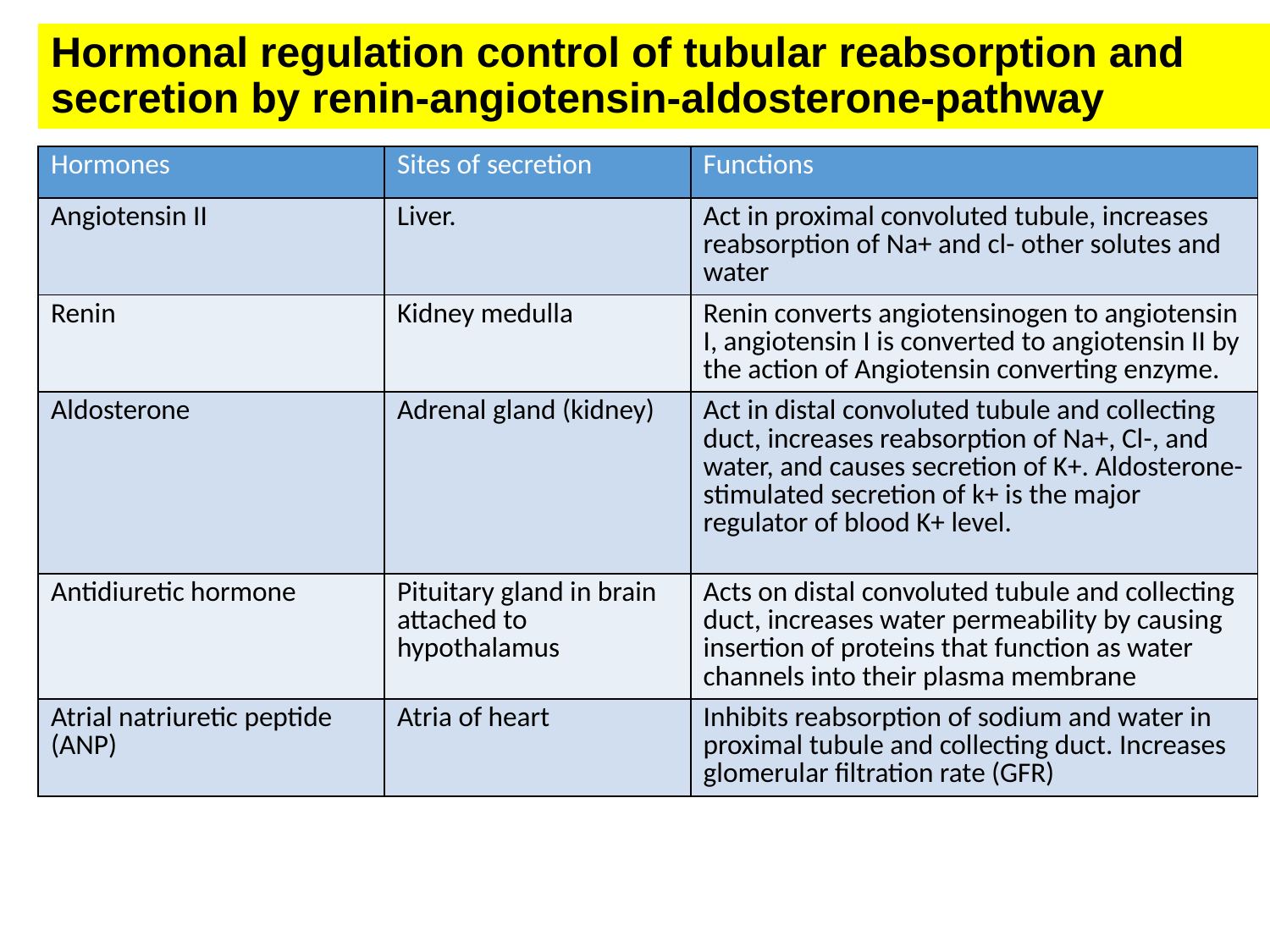

# Hormonal regulation control of tubular reabsorption and secretion by renin-angiotensin-aldosterone-pathway
| Hormones | Sites of secretion | Functions |
| --- | --- | --- |
| Angiotensin II | Liver. | Act in proximal convoluted tubule, increases reabsorption of Na+ and cl- other solutes and water |
| Renin | Kidney medulla | Renin converts angiotensinogen to angiotensin I, angiotensin I is converted to angiotensin II by the action of Angiotensin converting enzyme. |
| Aldosterone | Adrenal gland (kidney) | Act in distal convoluted tubule and collecting duct, increases reabsorption of Na+, Cl-, and water, and causes secretion of K+. Aldosterone-stimulated secretion of k+ is the major regulator of blood K+ level. |
| Antidiuretic hormone | Pituitary gland in brain attached to hypothalamus | Acts on distal convoluted tubule and collecting duct, increases water permeability by causing insertion of proteins that function as water channels into their plasma membrane |
| Atrial natriuretic peptide (ANP) | Atria of heart | Inhibits reabsorption of sodium and water in proximal tubule and collecting duct. Increases glomerular filtration rate (GFR) |